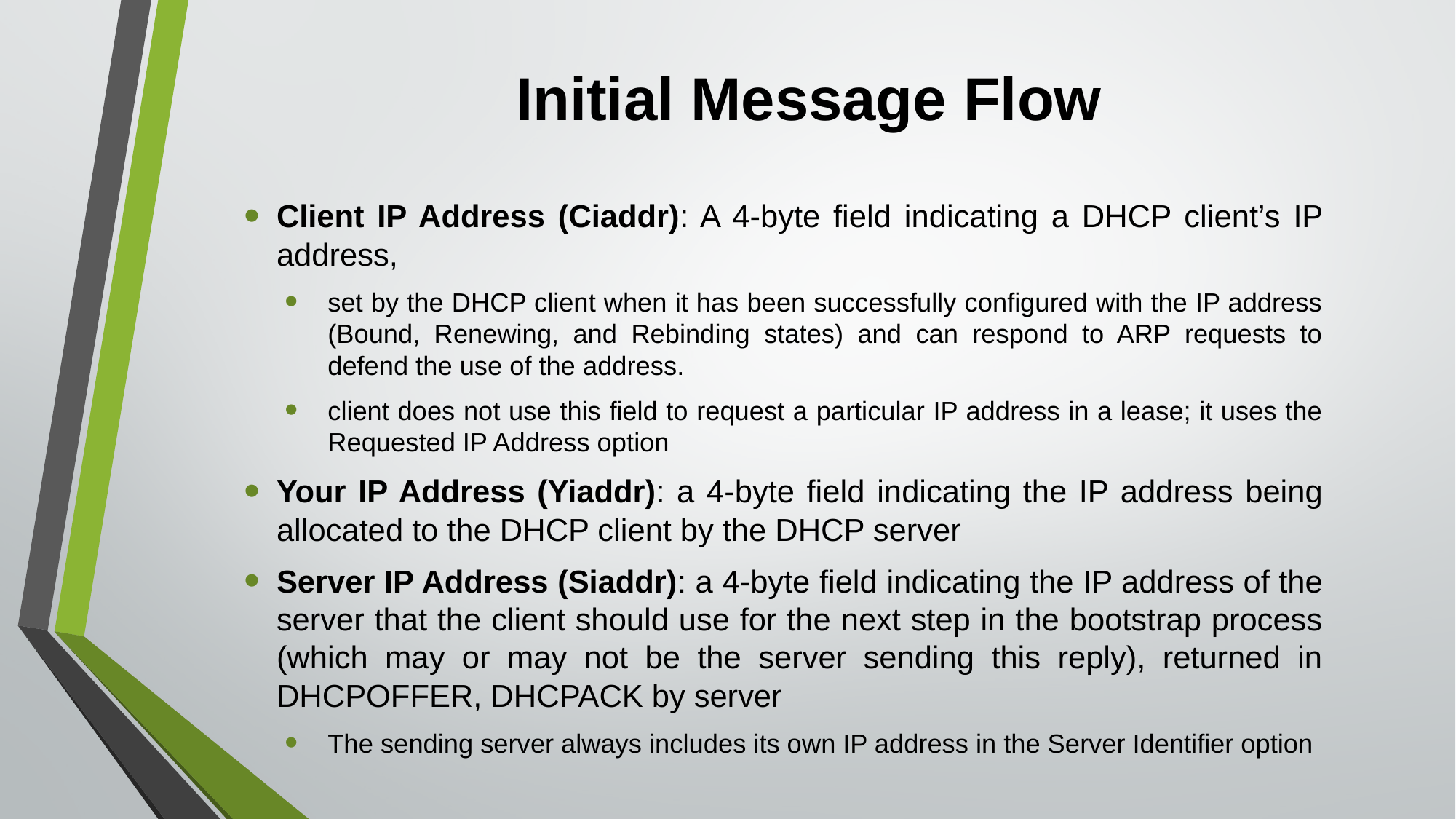

# Initial Message Flow
Client IP Address (Ciaddr): A 4-byte field indicating a DHCP client’s IP address,
set by the DHCP client when it has been successfully configured with the IP address (Bound, Renewing, and Rebinding states) and can respond to ARP requests to defend the use of the address.
client does not use this field to request a particular IP address in a lease; it uses the Requested IP Address option
Your IP Address (Yiaddr): a 4-byte field indicating the IP address being allocated to the DHCP client by the DHCP server
Server IP Address (Siaddr): a 4-byte field indicating the IP address of the server that the client should use for the next step in the bootstrap process (which may or may not be the server sending this reply), returned in DHCPOFFER, DHCPACK by server
The sending server always includes its own IP address in the Server Identifier option